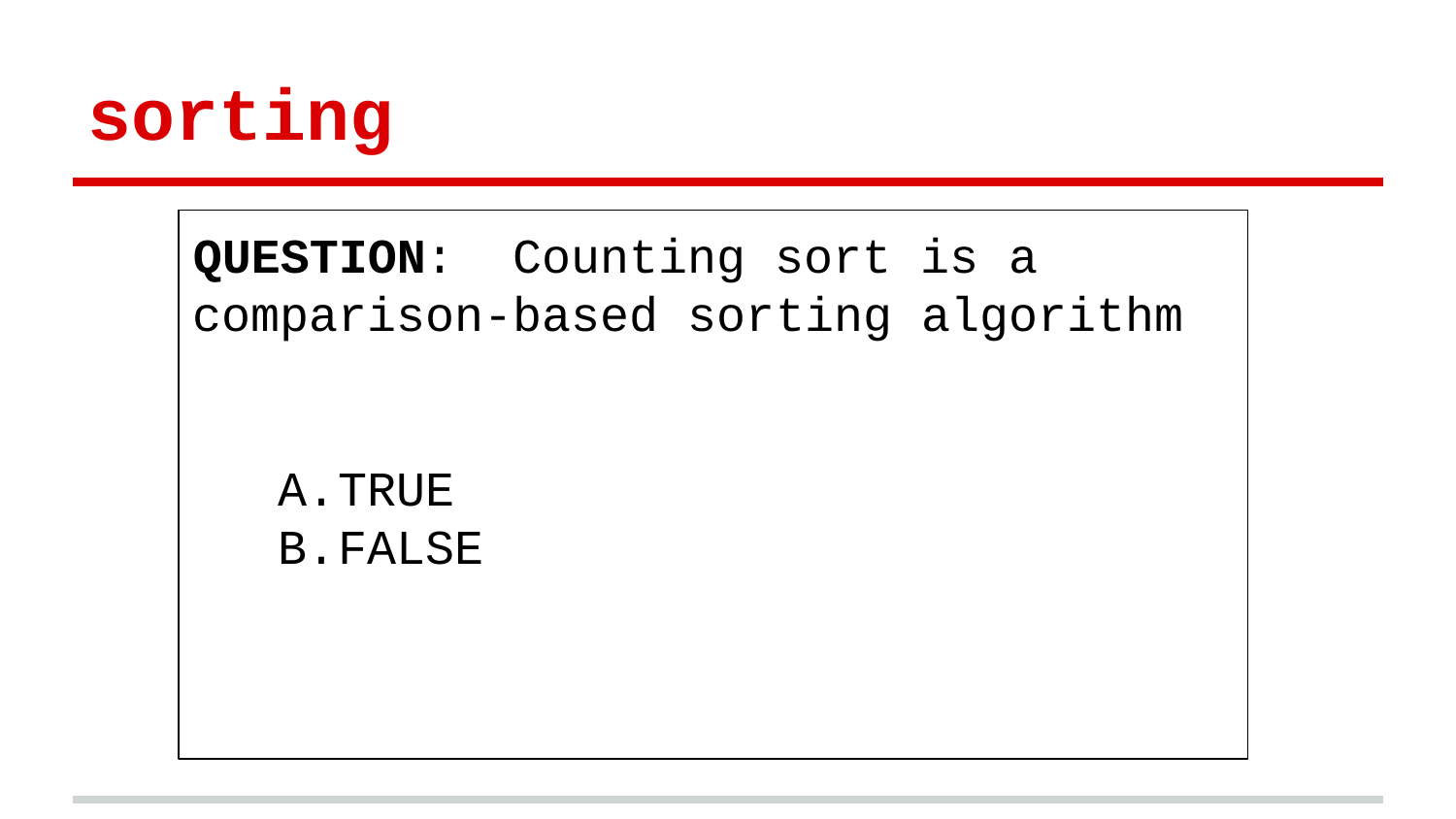

# sorting
QUESTION:  Counting sort is a comparison-based sorting algorithm

TRUE
FALSE